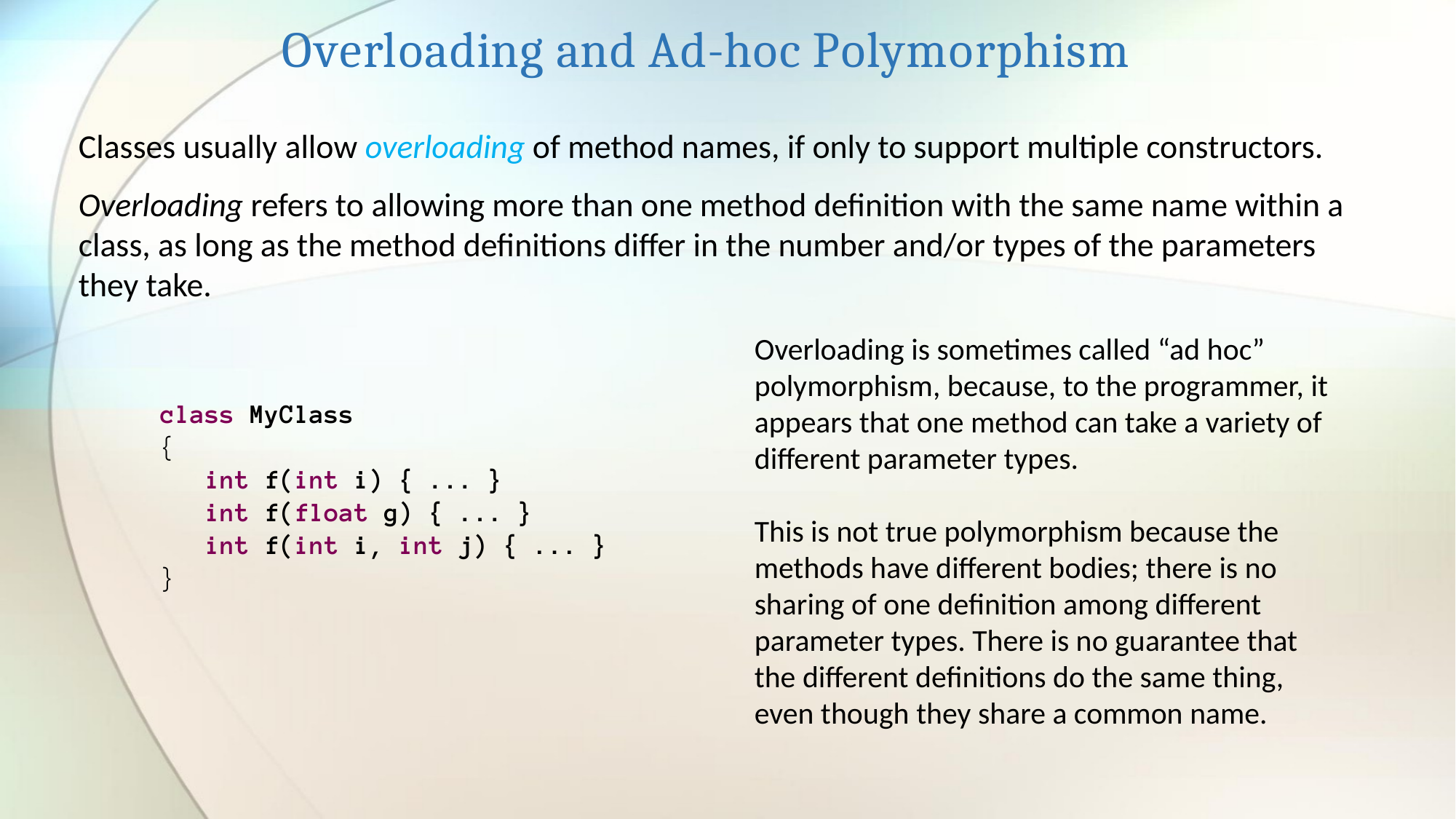

Overloading and Ad-hoc Polymorphism
Classes usually allow overloading of method names, if only to support multiple constructors.
Overloading refers to allowing more than one method definition with the same name within a class, as long as the method definitions differ in the number and/or types of the parameters they take.
Overloading is sometimes called “ad hoc” polymorphism, because, to the programmer, it appears that one method can take a variety of different parameter types.

This is not true polymorphism because the methods have different bodies; there is no sharing of one definition among different parameter types. There is no guarantee that the different definitions do the same thing, even though they share a common name.
class MyClass
{
   int f(int i) { ... }
   int f(float g) { ... }
   int f(int i, int j) { ... }
}